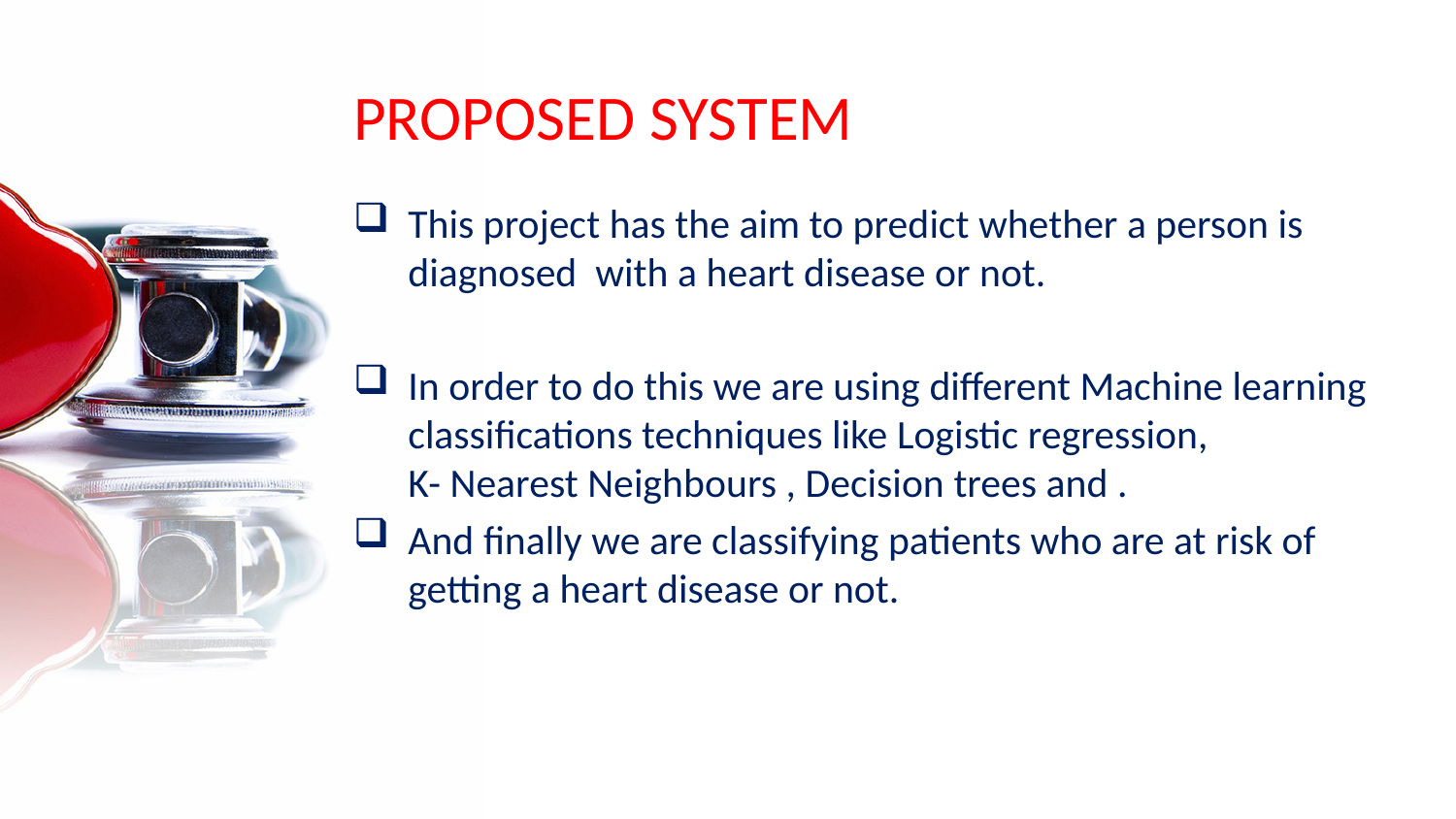

# PROPOSED SYSTEM
This project has the aim to predict whether a person is diagnosed  with a heart disease or not.

In order to do this we are using different Machine learning classifications techniques like Logistic regression,               K- Nearest Neighbours , Decision trees and .
And finally we are classifying patients who are at risk of getting a heart disease or not.